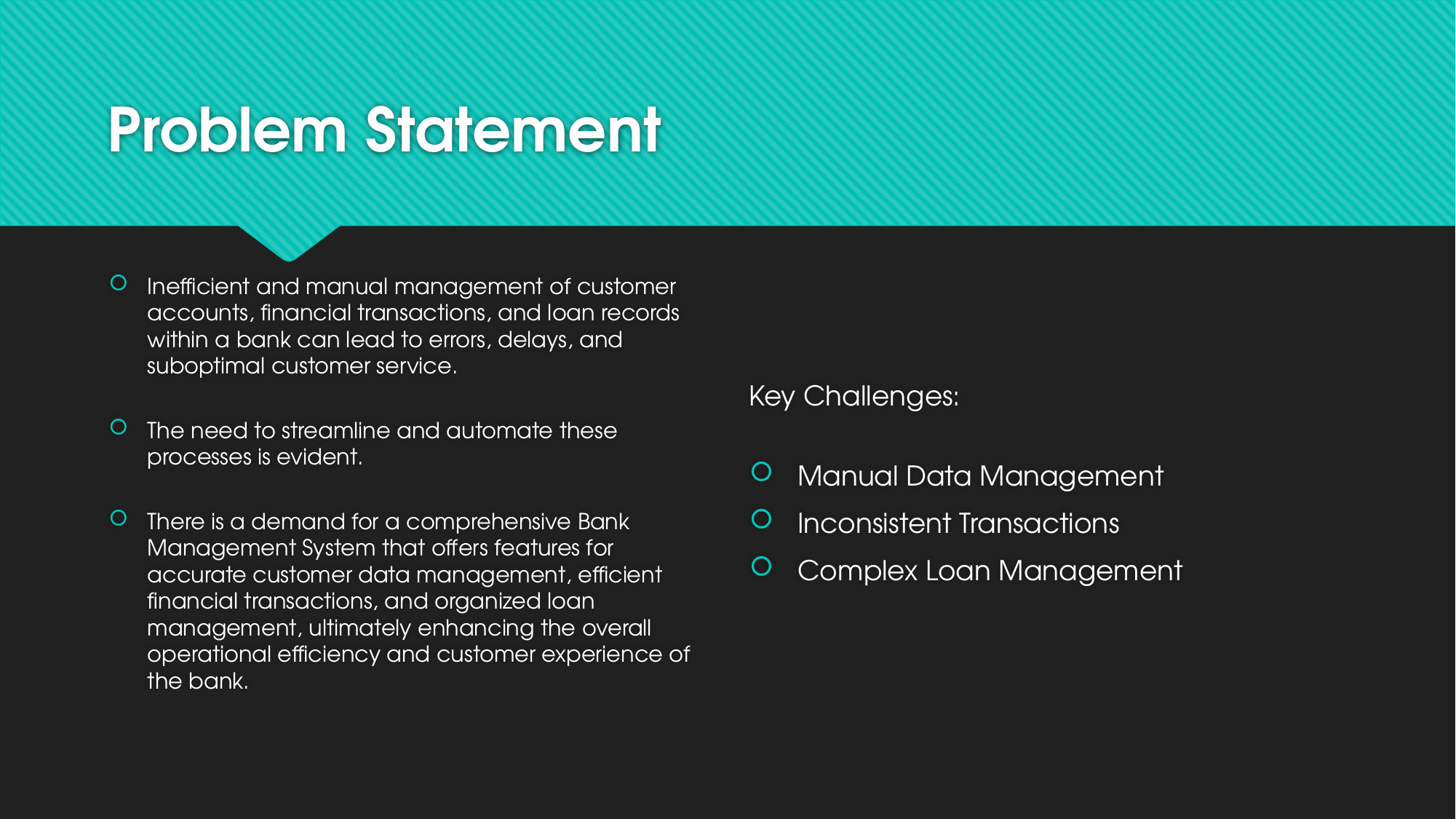

# Problem Statement
Inefficient and manual management of customer accounts, financial transactions, and loan records within a bank can lead to errors, delays, and suboptimal customer service.
The need to streamline and automate these processes is evident.
There is a demand for a comprehensive Bank Management System that offers features for accurate customer data management, efficient financial transactions, and organized loan management, ultimately enhancing the overall operational efficiency and customer experience of the bank.
Key Challenges:
Manual Data Management
Inconsistent Transactions
Complex Loan Management